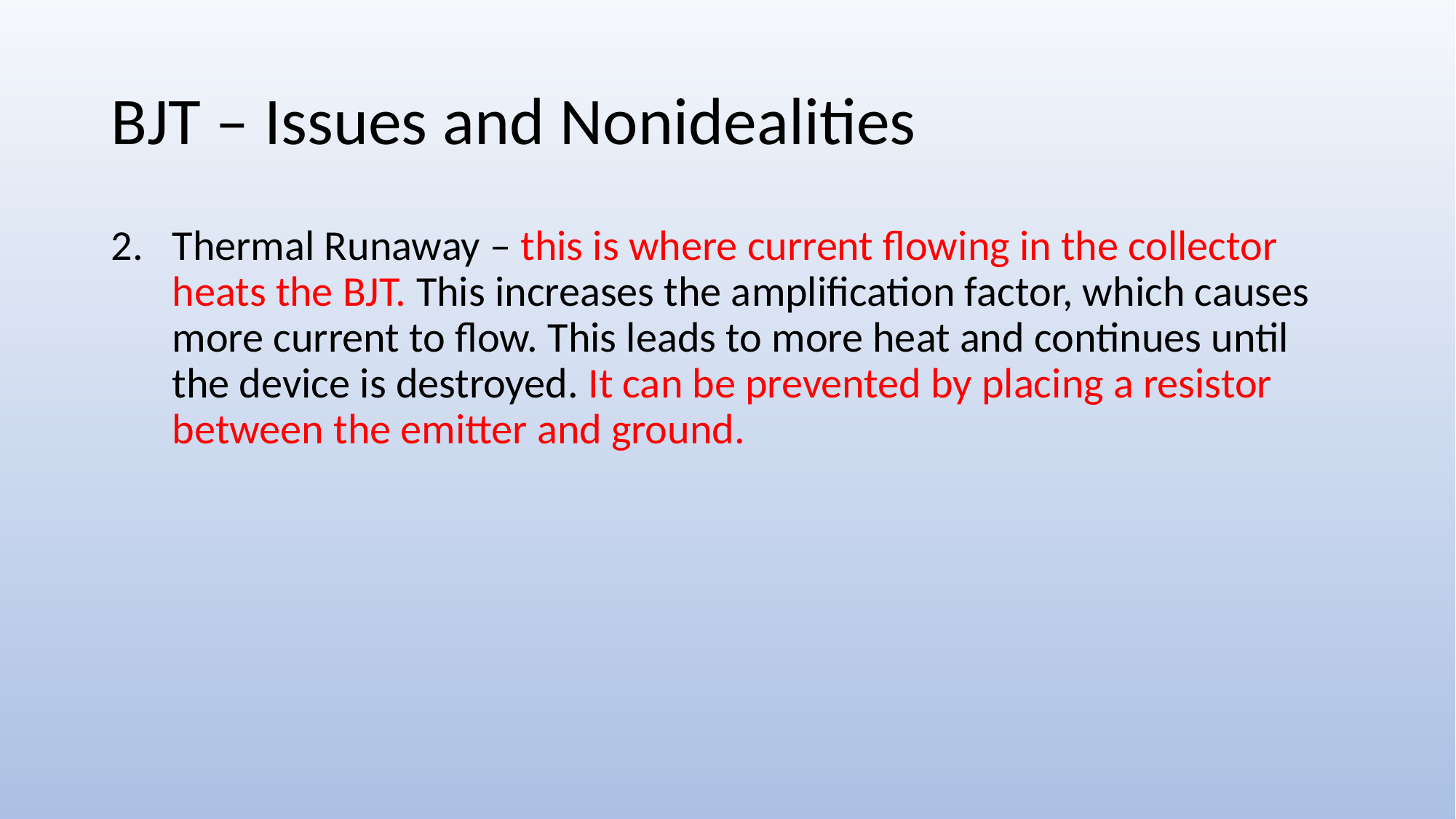

# BJT – Issues and Nonidealities
Thermal Runaway – this is where current flowing in the collector heats the BJT. This increases the amplification factor, which causes more current to flow. This leads to more heat and continues until the device is destroyed. It can be prevented by placing a resistor between the emitter and ground.